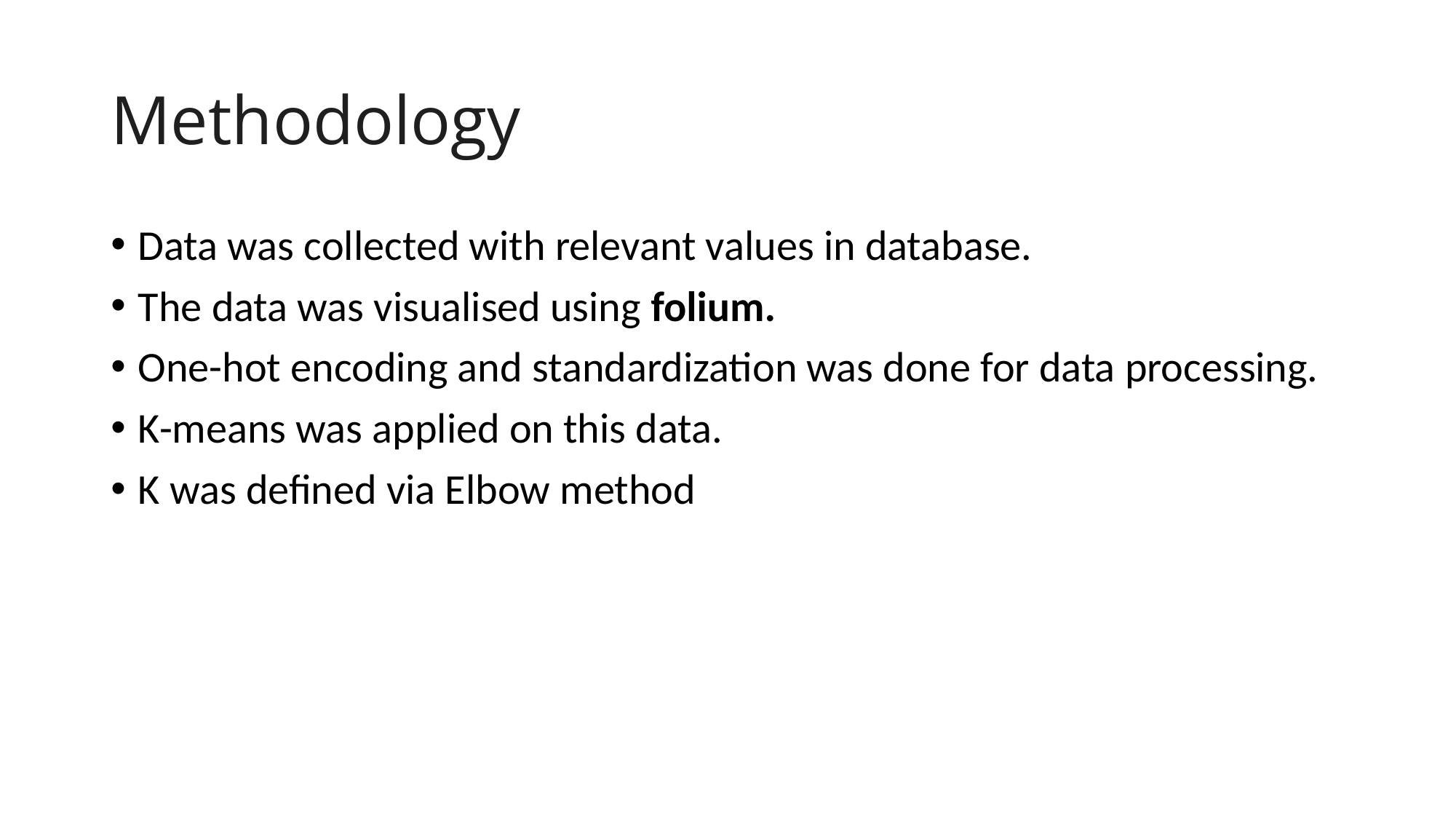

# Methodology
Data was collected with relevant values in database.
The data was visualised using folium.
One-hot encoding and standardization was done for data processing.
K-means was applied on this data.
K was defined via Elbow method